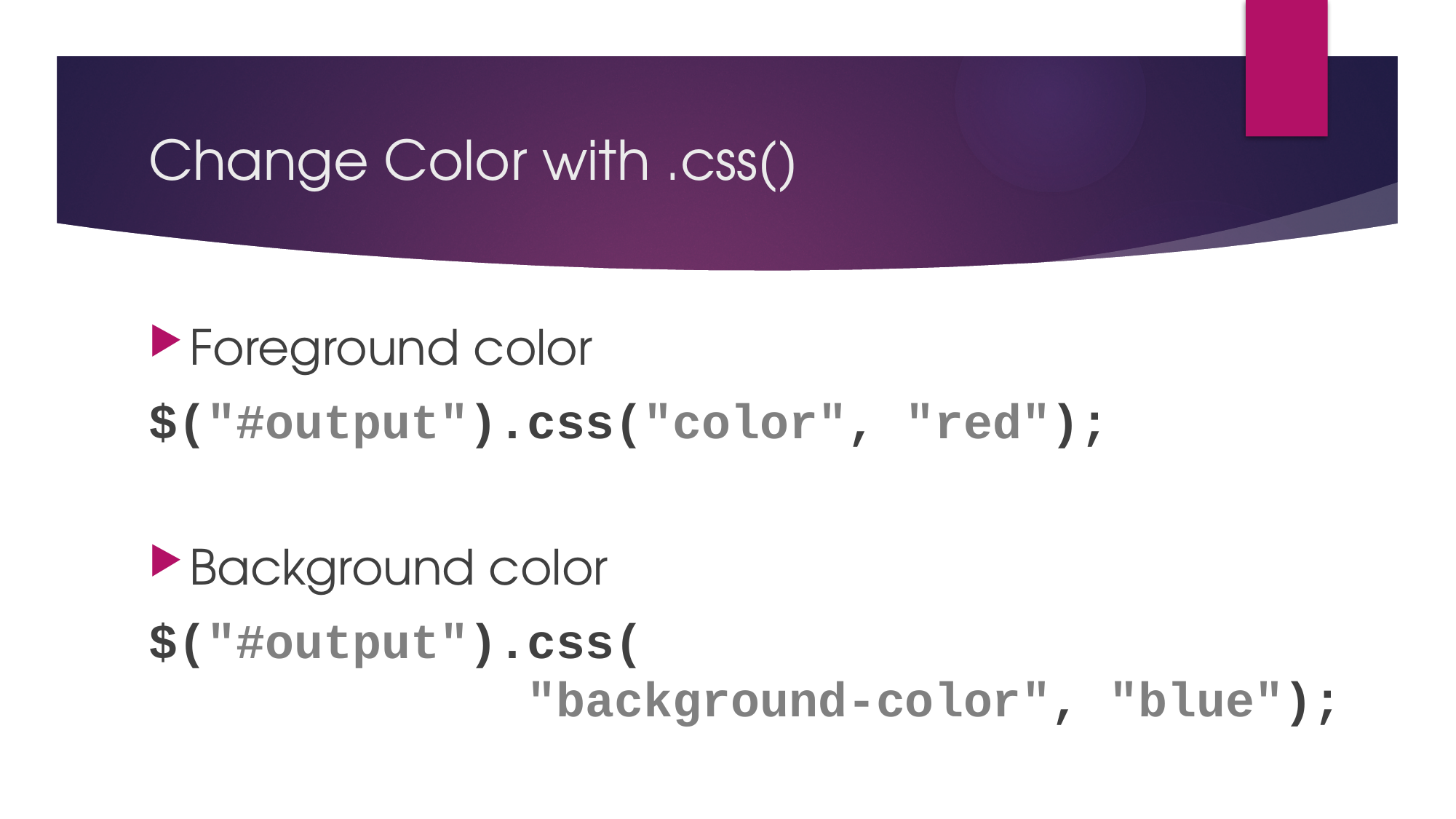

# Change Color with .css()
Foreground color
$("#output").css("color", "red");

Background color
$("#output").css(
             "background-color", "blue");